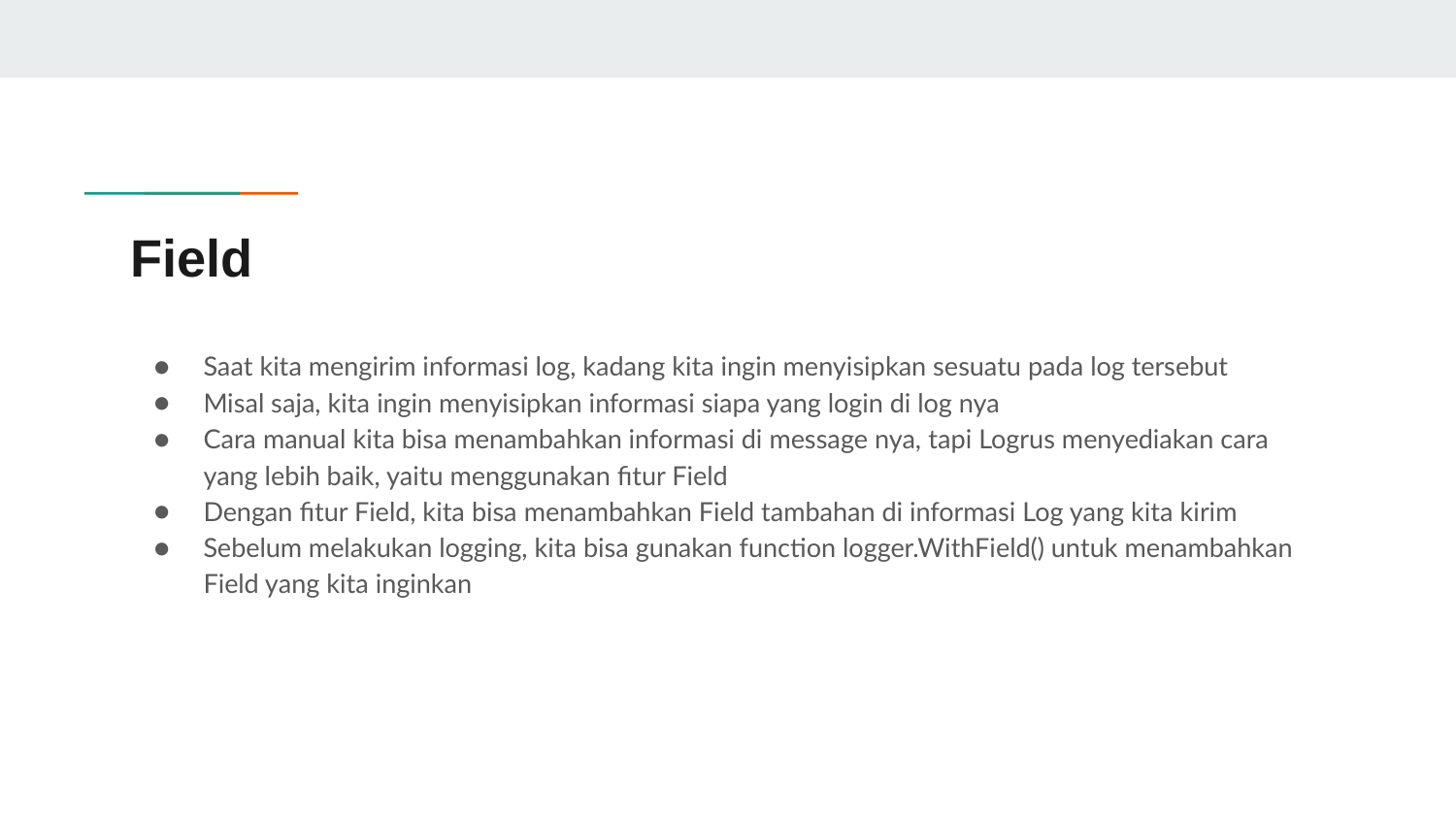

# Field
Saat kita mengirim informasi log, kadang kita ingin menyisipkan sesuatu pada log tersebut
Misal saja, kita ingin menyisipkan informasi siapa yang login di log nya
Cara manual kita bisa menambahkan informasi di message nya, tapi Logrus menyediakan cara yang lebih baik, yaitu menggunakan fitur Field
Dengan fitur Field, kita bisa menambahkan Field tambahan di informasi Log yang kita kirim
Sebelum melakukan logging, kita bisa gunakan function logger.WithField() untuk menambahkan Field yang kita inginkan